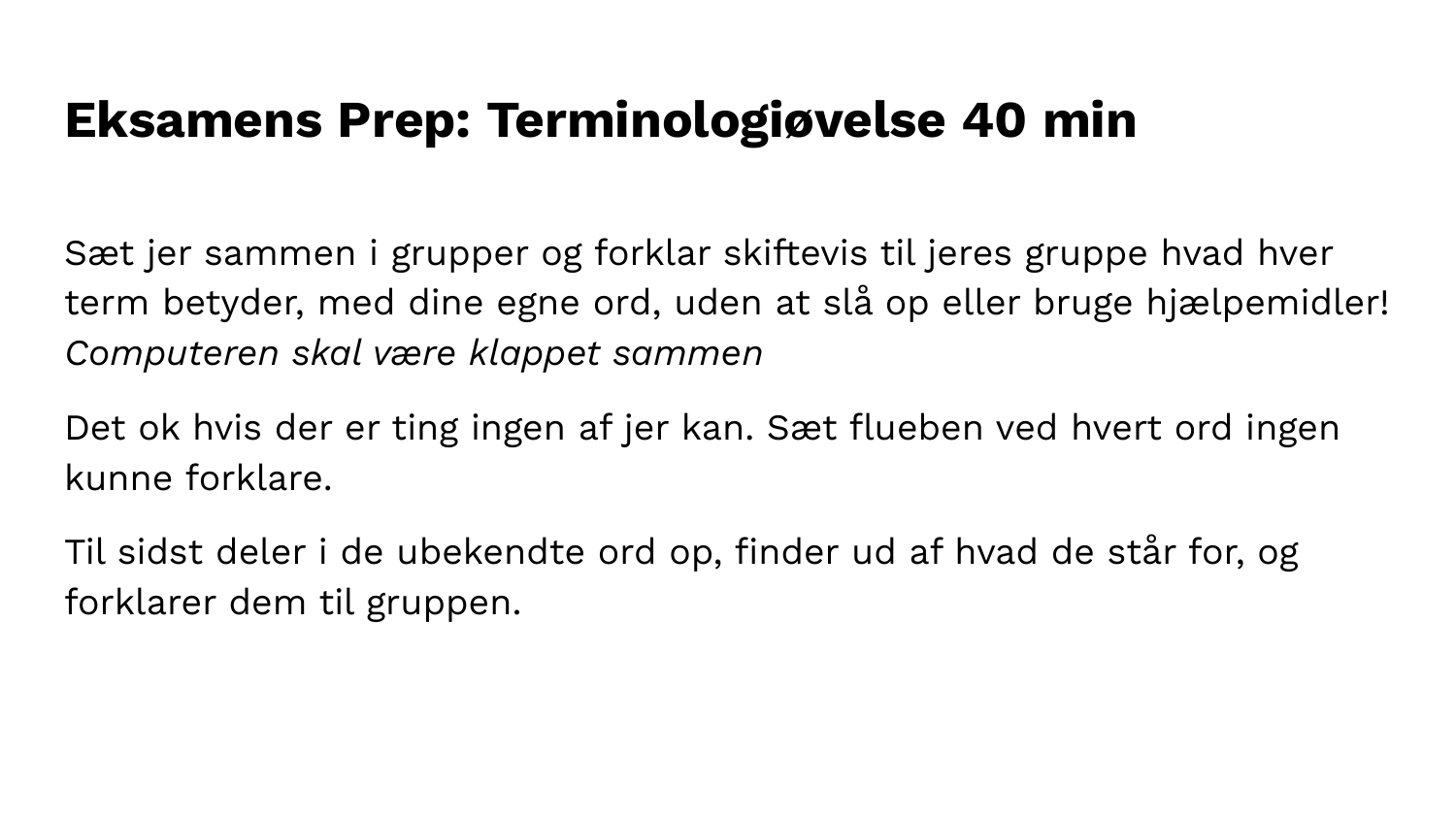

# Eksamens Prep: Terminologiøvelse 40 min
Sæt jer sammen i grupper og forklar skiftevis til jeres gruppe hvad hver term betyder, med dine egne ord, uden at slå op eller bruge hjælpemidler! Computeren skal være klappet sammen
Det ok hvis der er ting ingen af jer kan. Sæt flueben ved hvert ord ingen kunne forklare.
Til sidst deler i de ubekendte ord op, finder ud af hvad de står for, og forklarer dem til gruppen.